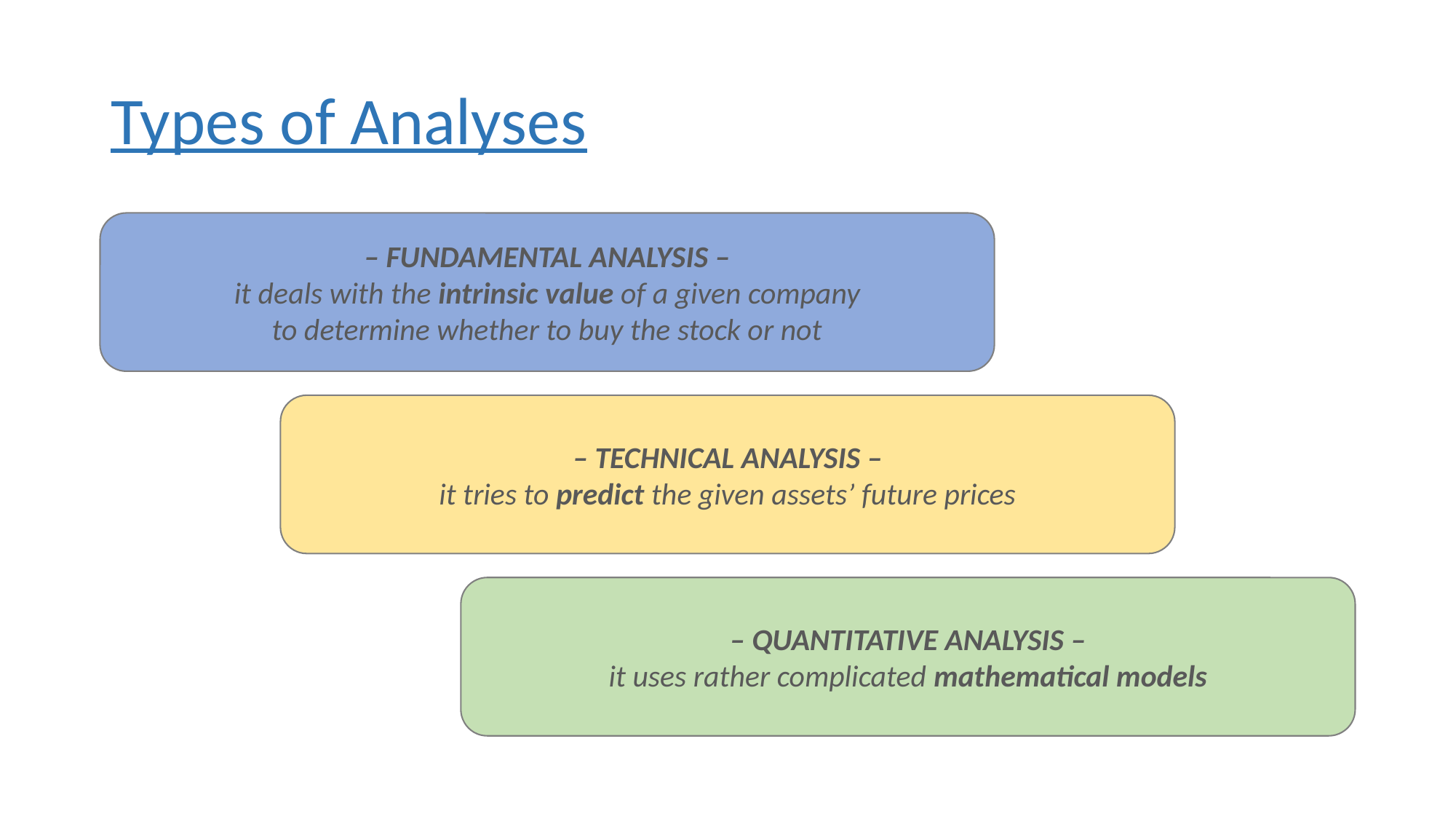

# Types of Analyses
– FUNDAMENTAL ANALYSIS –
it deals with the intrinsic value of a given company
to determine whether to buy the stock or not
– TECHNICAL ANALYSIS –
it tries to predict the given assets’ future prices
– QUANTITATIVE ANALYSIS –
it uses rather complicated mathematical models